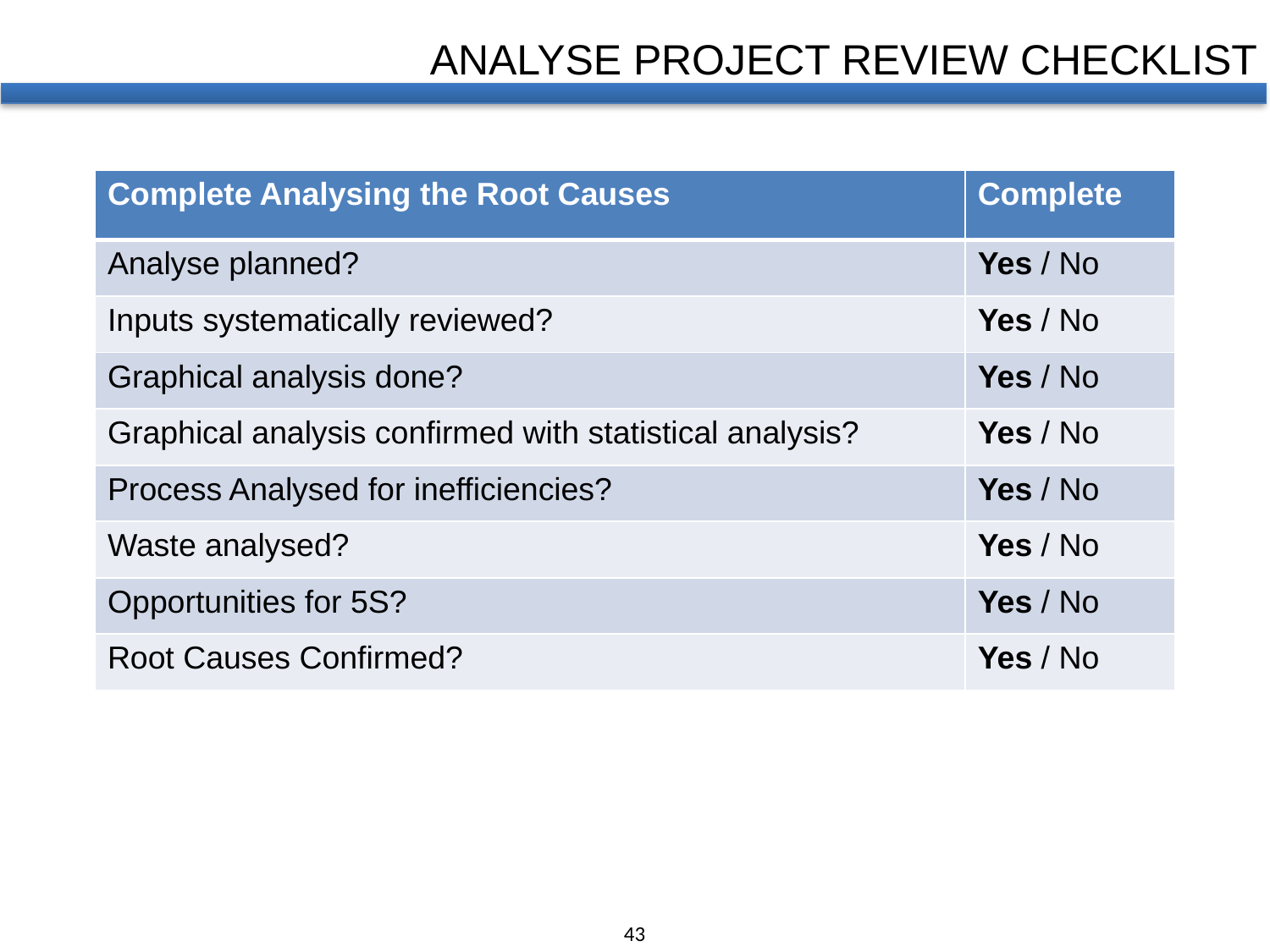

ANALYSE PROJECT REVIEW CHECKLIST
| Complete Analysing the Root Causes | Complete |
| --- | --- |
| Analyse planned? | Yes / No |
| Inputs systematically reviewed? | Yes / No |
| Graphical analysis done? | Yes / No |
| Graphical analysis confirmed with statistical analysis? | Yes / No |
| Process Analysed for inefficiencies? | Yes / No |
| Waste analysed? | Yes / No |
| Opportunities for 5S? | Yes / No |
| Root Causes Confirmed? | Yes / No |